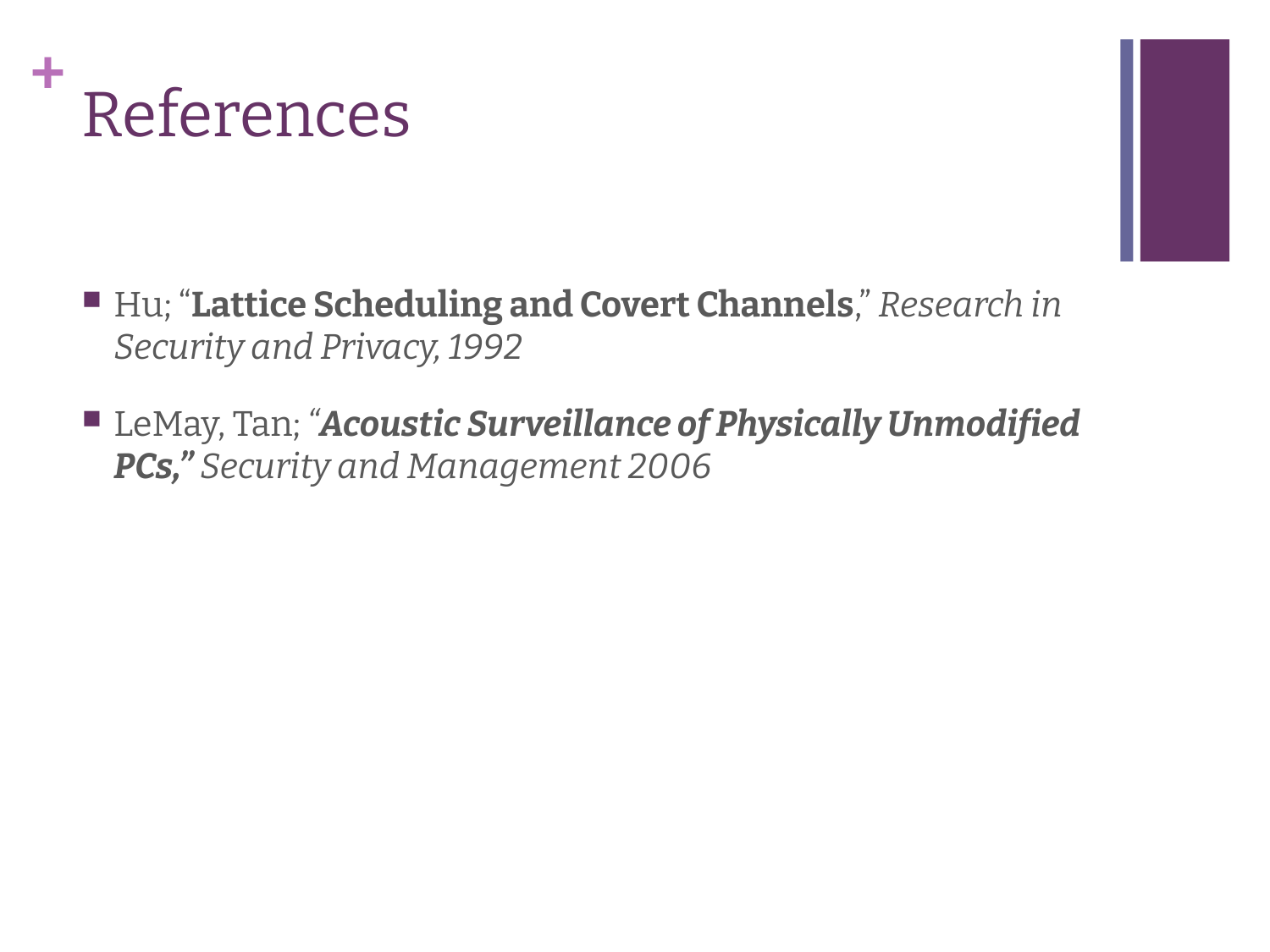

# References
Hu; “Lattice Scheduling and Covert Channels,” Research in Security and Privacy, 1992
LeMay, Tan; “Acoustic Surveillance of Physically Unmodified PCs,” Security and Management 2006